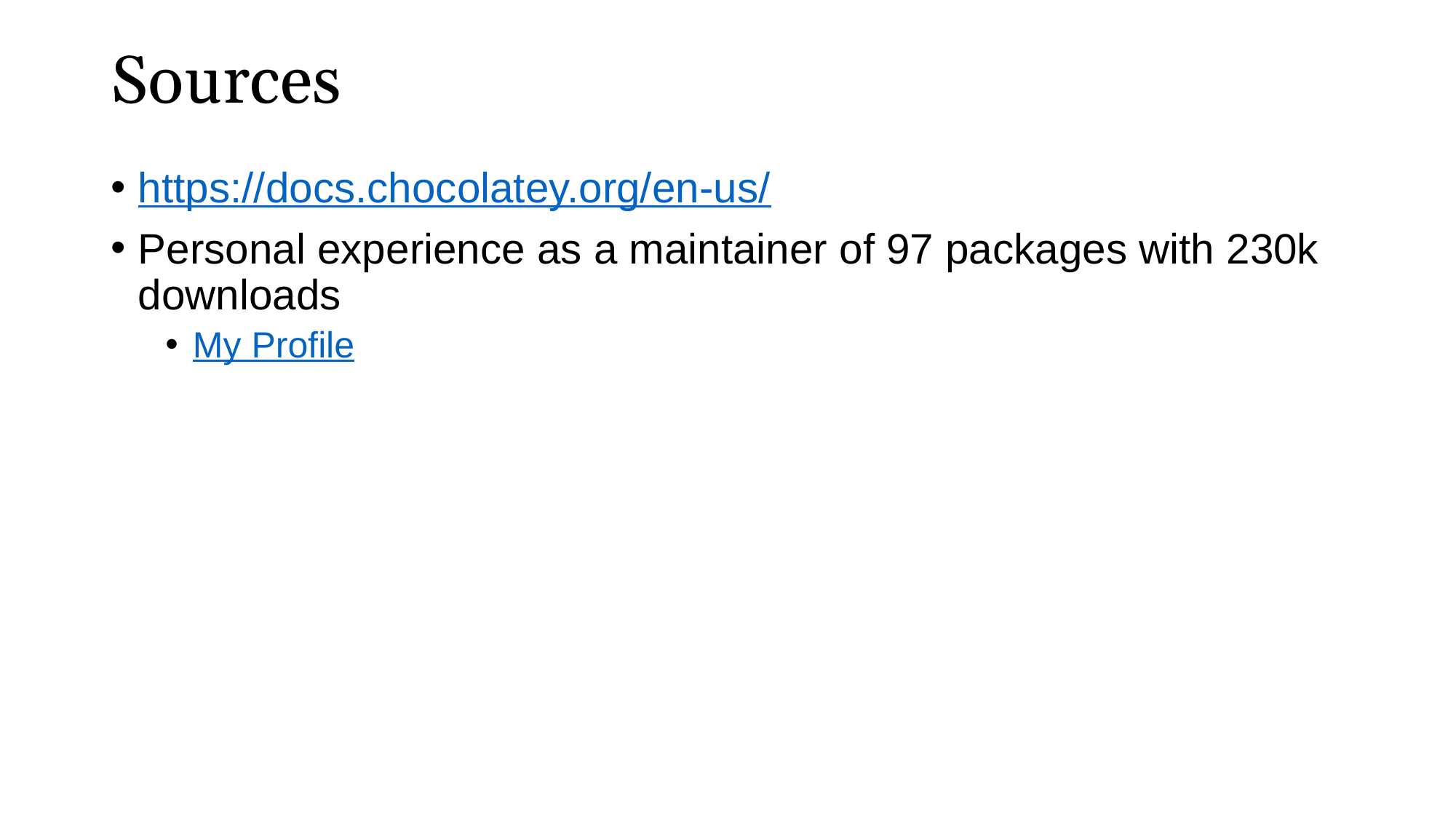

# Sources
https://docs.chocolatey.org/en-us/
Personal experience as a maintainer of 97 packages with 230k downloads
My Profile